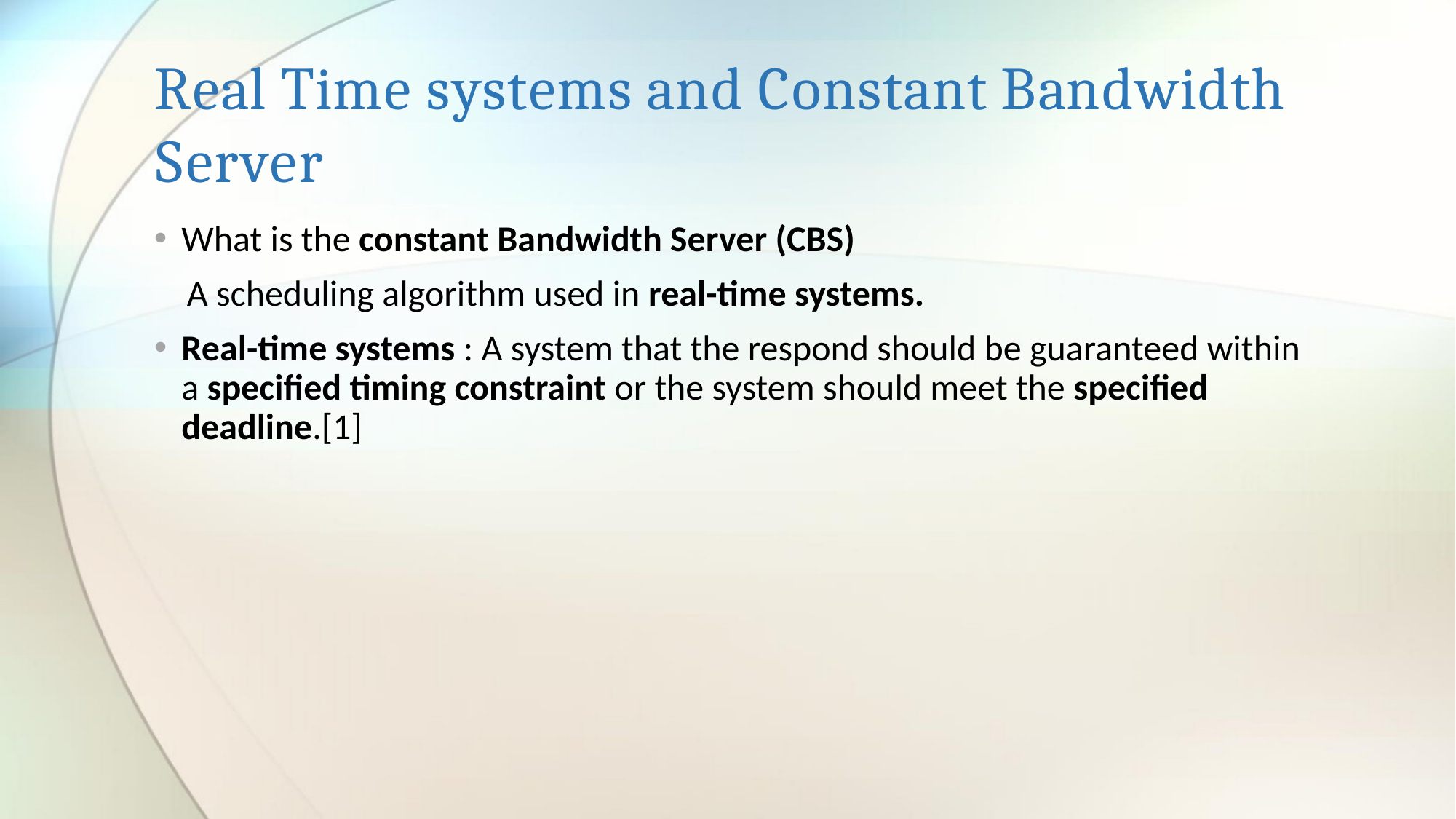

# Real Time systems and Constant Bandwidth Server
What is the constant Bandwidth Server (CBS)
    A scheduling algorithm used in real-time systems.
Real-time systems : A system that the respond should be guaranteed within a specified timing constraint or the system should meet the specified deadline.[1]